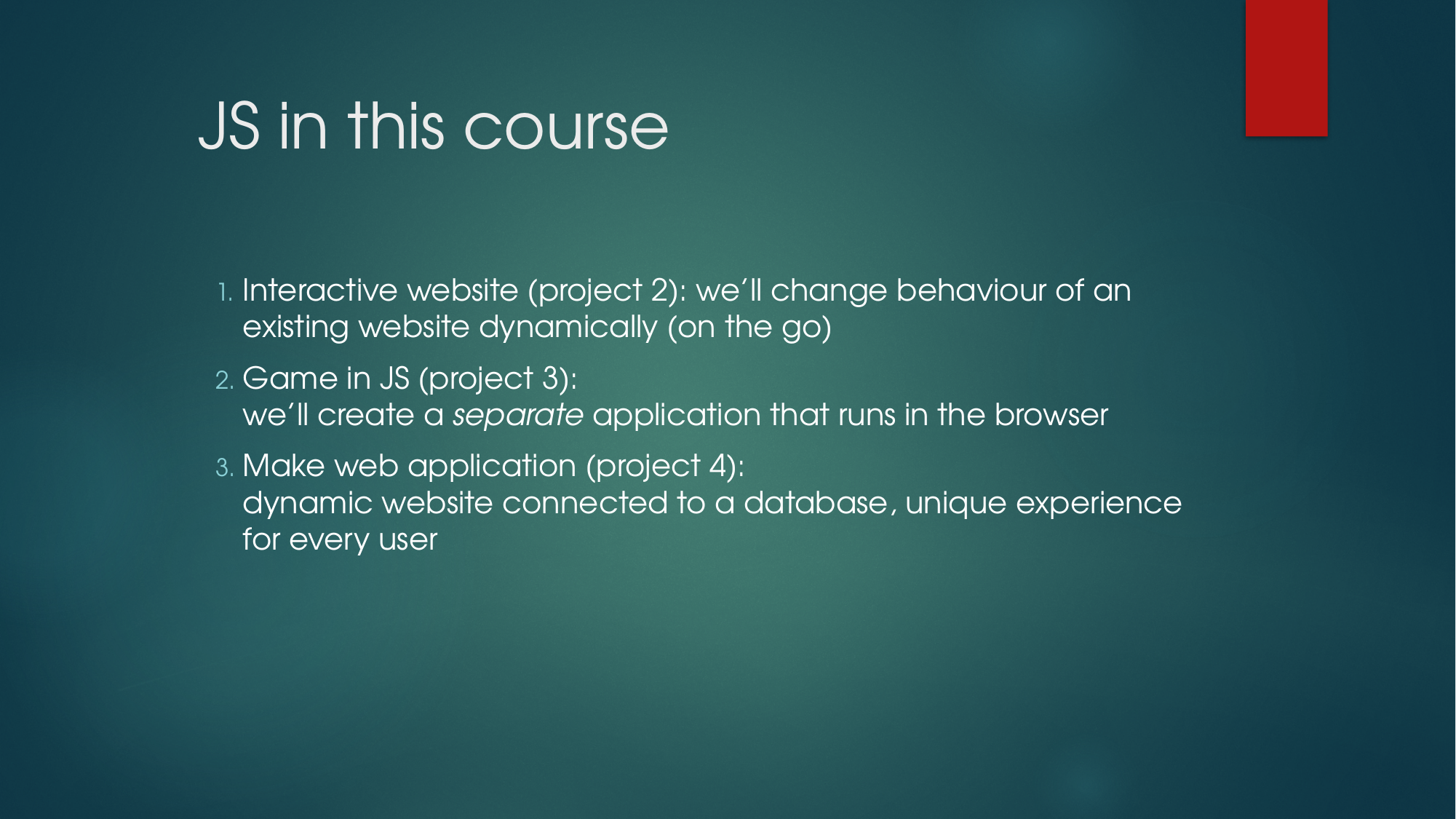

# JS in this course
Interactive website (project 2): we’ll change behaviour of an existing website dynamically (on the go)
Game in JS (project 3):
we’ll create a separate application that runs in the browser
Make web application (project 4):
dynamic website connected to a database, unique experience for every user